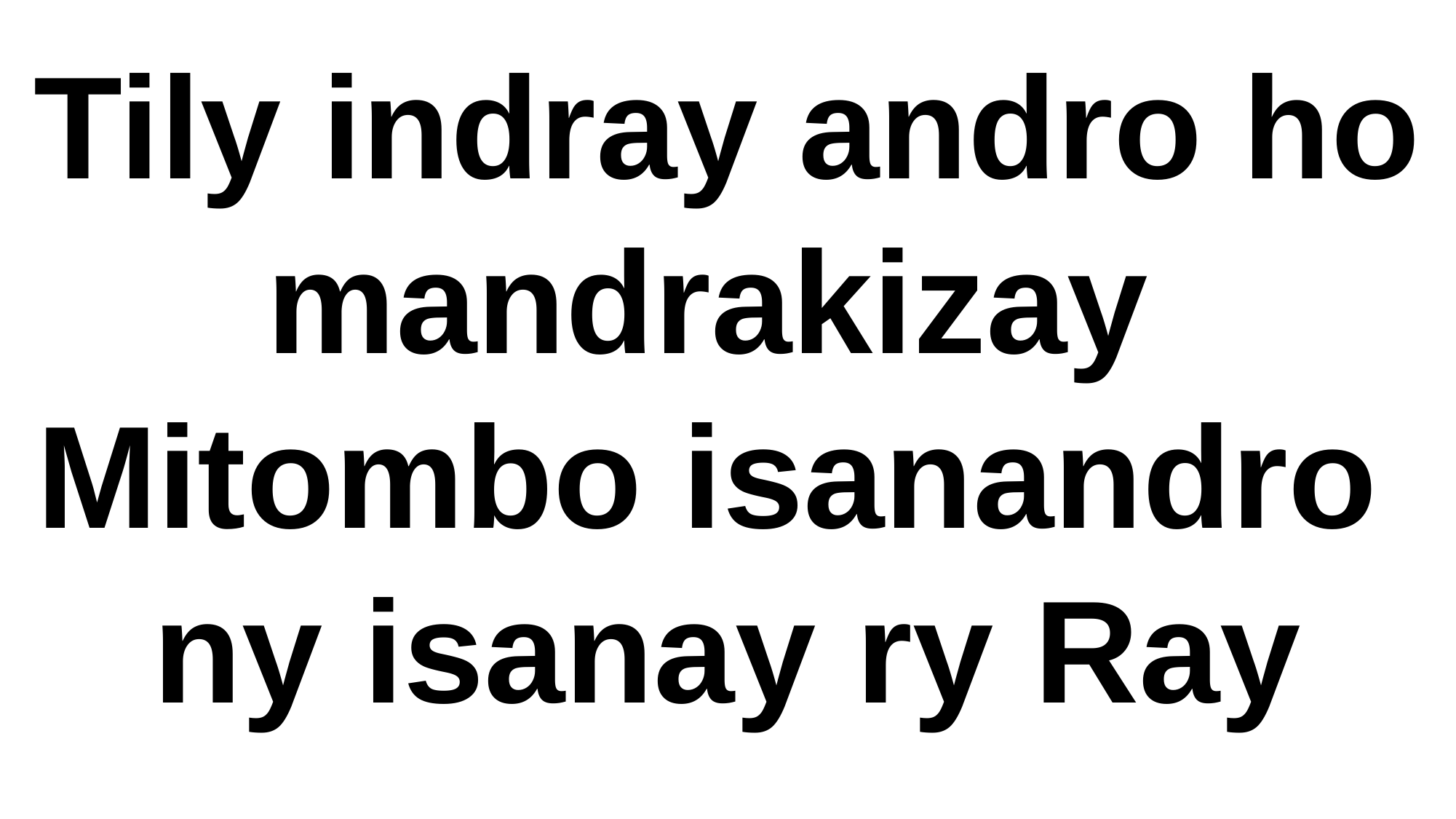

Tily indray andro ho mandrakizay
Mitombo isanandro
ny isanay ry Ray